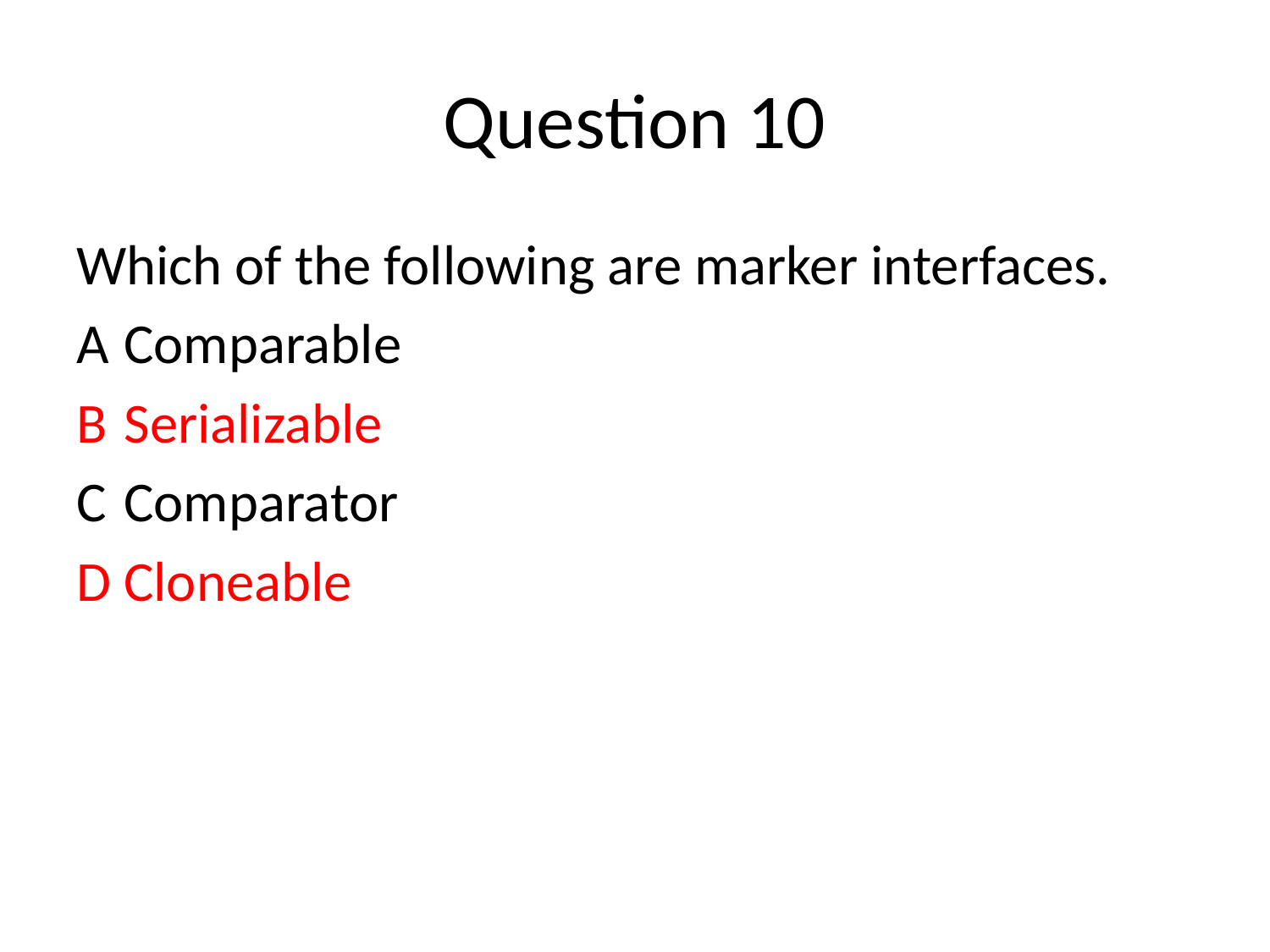

# Question 10
Which of the following are marker interfaces.
A	Comparable
B	Serializable
C	Comparator
D	Cloneable